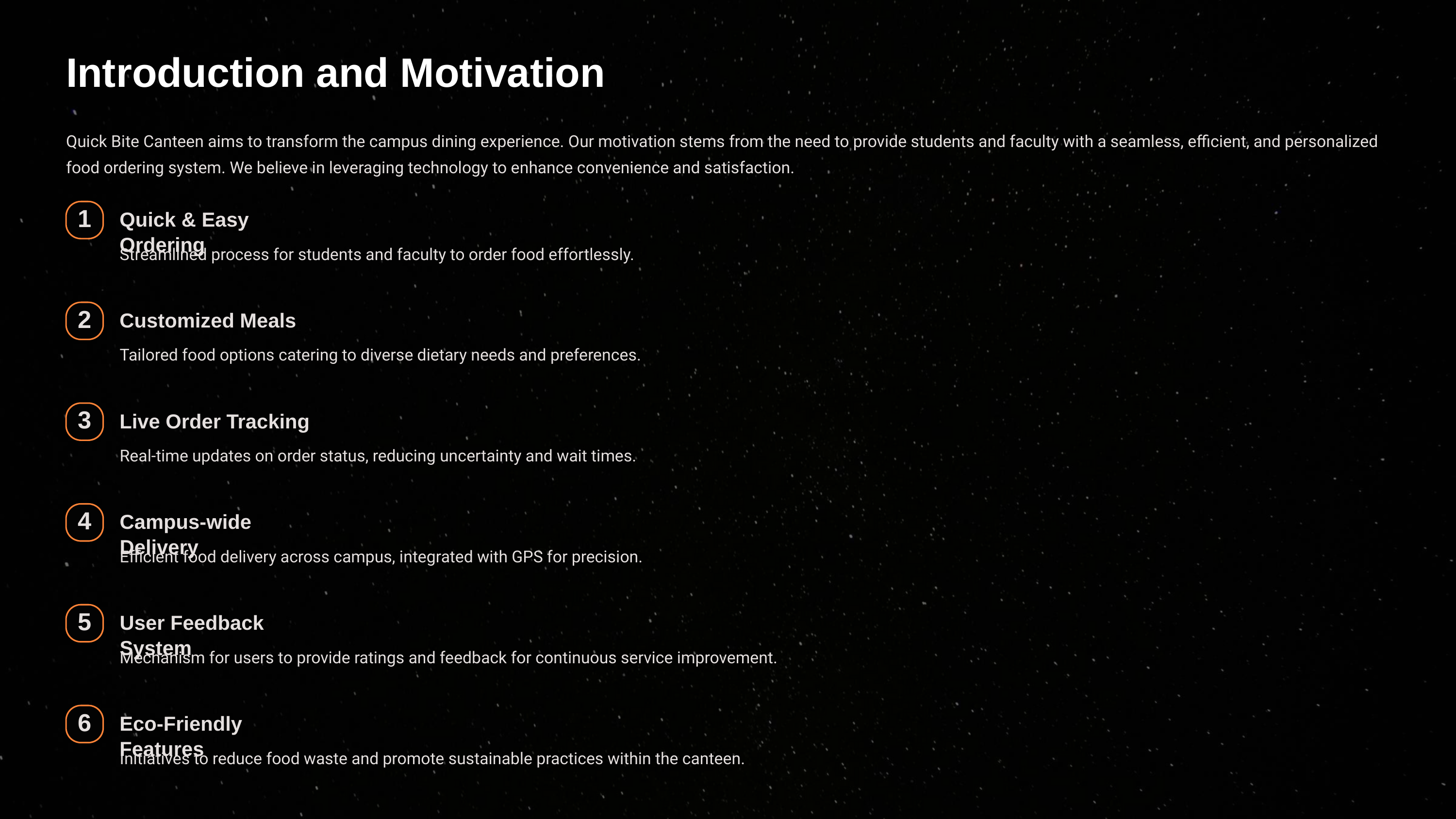

Introduction and Motivation
Quick Bite Canteen aims to transform the campus dining experience. Our motivation stems from the need to provide students and faculty with a seamless, efficient, and personalized food ordering system. We believe in leveraging technology to enhance convenience and satisfaction.

Quick & Easy Ordering
1
Streamlined process for students and faculty to order food effortlessly.

Customized Meals
2
Tailored food options catering to diverse dietary needs and preferences.

Live Order Tracking
3
Real-time updates on order status, reducing uncertainty and wait times.

Campus-wide Delivery
4
Efficient food delivery across campus, integrated with GPS for precision.

User Feedback System
5
Mechanism for users to provide ratings and feedback for continuous service improvement.

Eco-Friendly Features
6
Initiatives to reduce food waste and promote sustainable practices within the canteen.